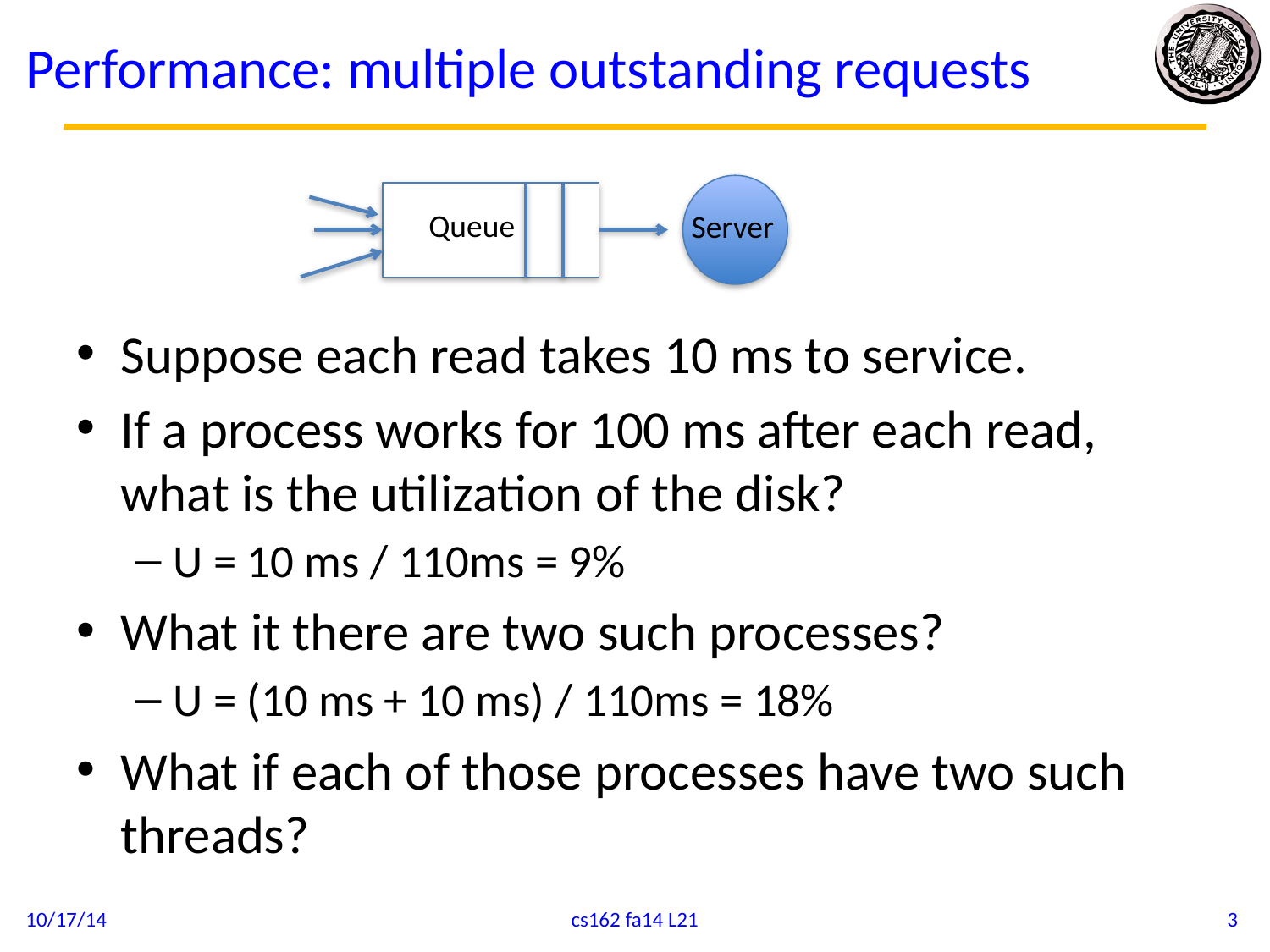

# Performance: multiple outstanding requests

Queue
Server
Suppose each read takes 10 ms to service.
If a process works for 100 ms after each read, what is the utilization of the disk?
U = 10 ms / 110ms = 9%
What it there are two such processes?
U = (10 ms + 10 ms) / 110ms = 18%
What if each of those processes have two such threads?
10/17/14
cs162 fa14 L21
3